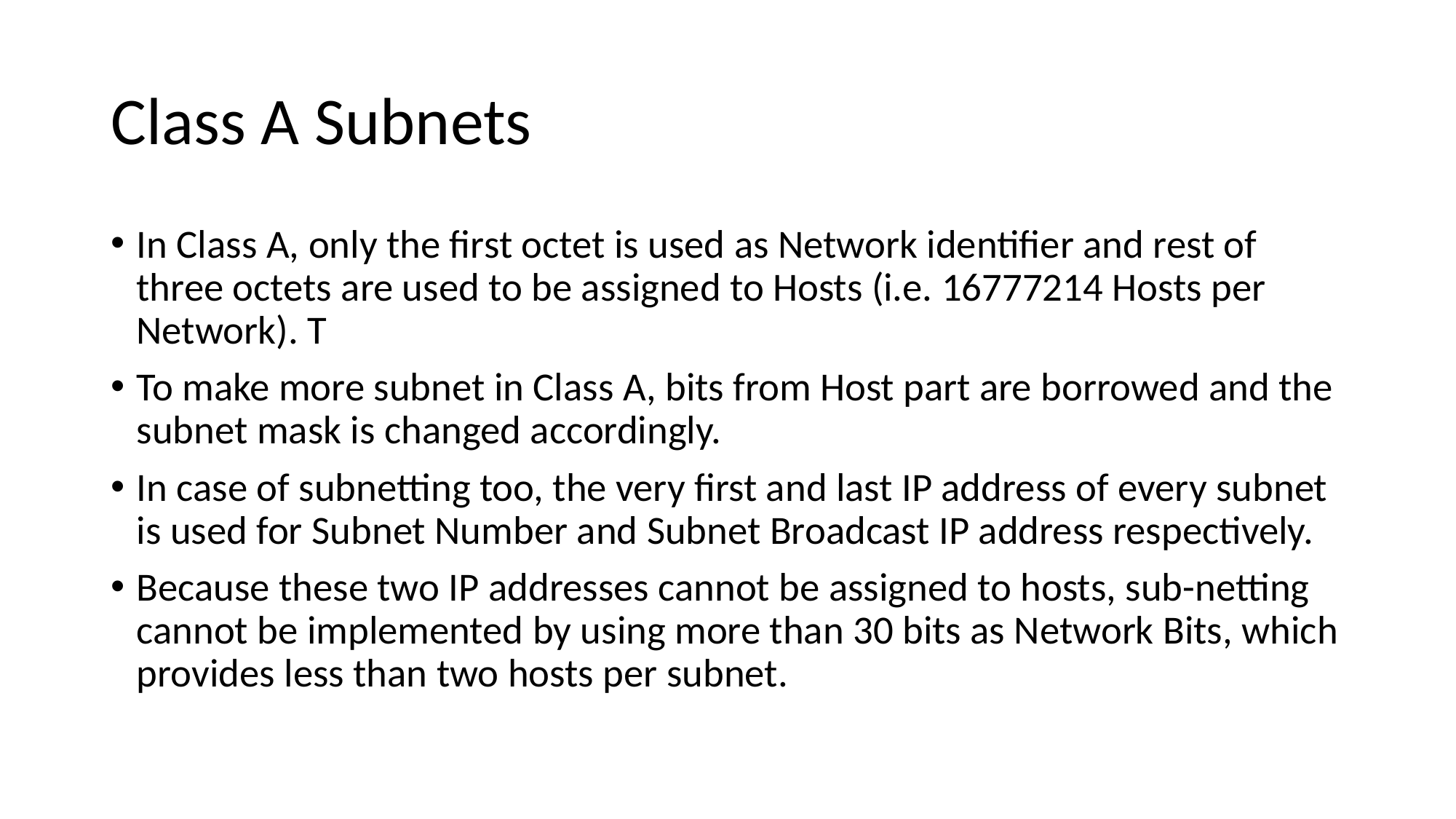

# Class A Subnets
In Class A, only the first octet is used as Network identifier and rest of three octets are used to be assigned to Hosts (i.e. 16777214 Hosts per Network). T
To make more subnet in Class A, bits from Host part are borrowed and the subnet mask is changed accordingly.
In case of subnetting too, the very first and last IP address of every subnet is used for Subnet Number and Subnet Broadcast IP address respectively.
Because these two IP addresses cannot be assigned to hosts, sub-netting cannot be implemented by using more than 30 bits as Network Bits, which provides less than two hosts per subnet.